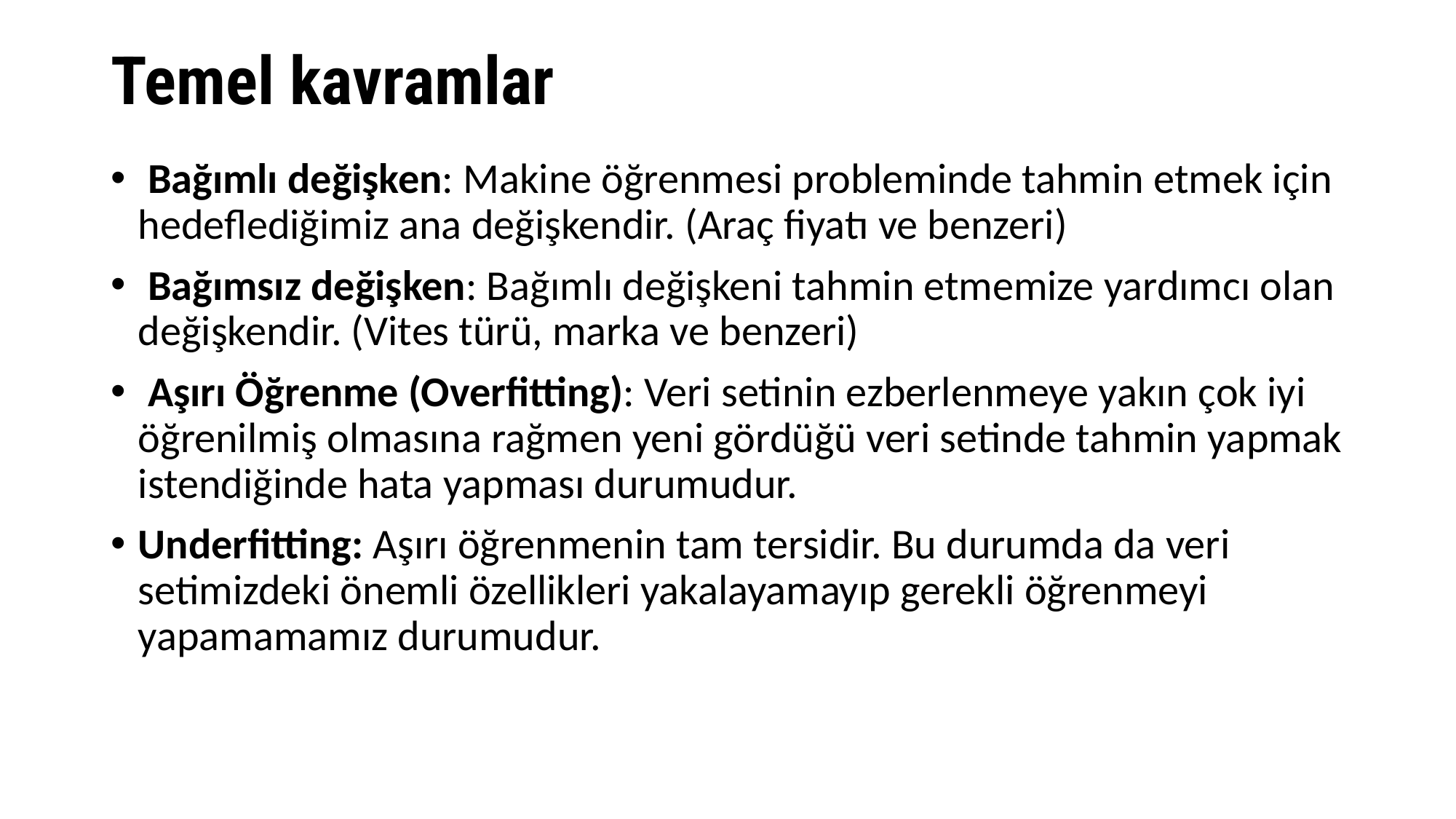

# Temel kavramlar
 Bağımlı değişken: Makine öğrenmesi probleminde tahmin etmek için hedeflediğimiz ana değişkendir. (Araç fiyatı ve benzeri)
 Bağımsız değişken: Bağımlı değişkeni tahmin etmemize yardımcı olan değişkendir. (Vites türü, marka ve benzeri)
 Aşırı Öğrenme (Overfitting): Veri setinin ezberlenmeye yakın çok iyi öğrenilmiş olmasına rağmen yeni gördüğü veri setinde tahmin yapmak istendiğinde hata yapması durumudur.
Underfitting: Aşırı öğrenmenin tam tersidir. Bu durumda da veri setimizdeki önemli özellikleri yakalayamayıp gerekli öğrenmeyi yapamamamız durumudur.